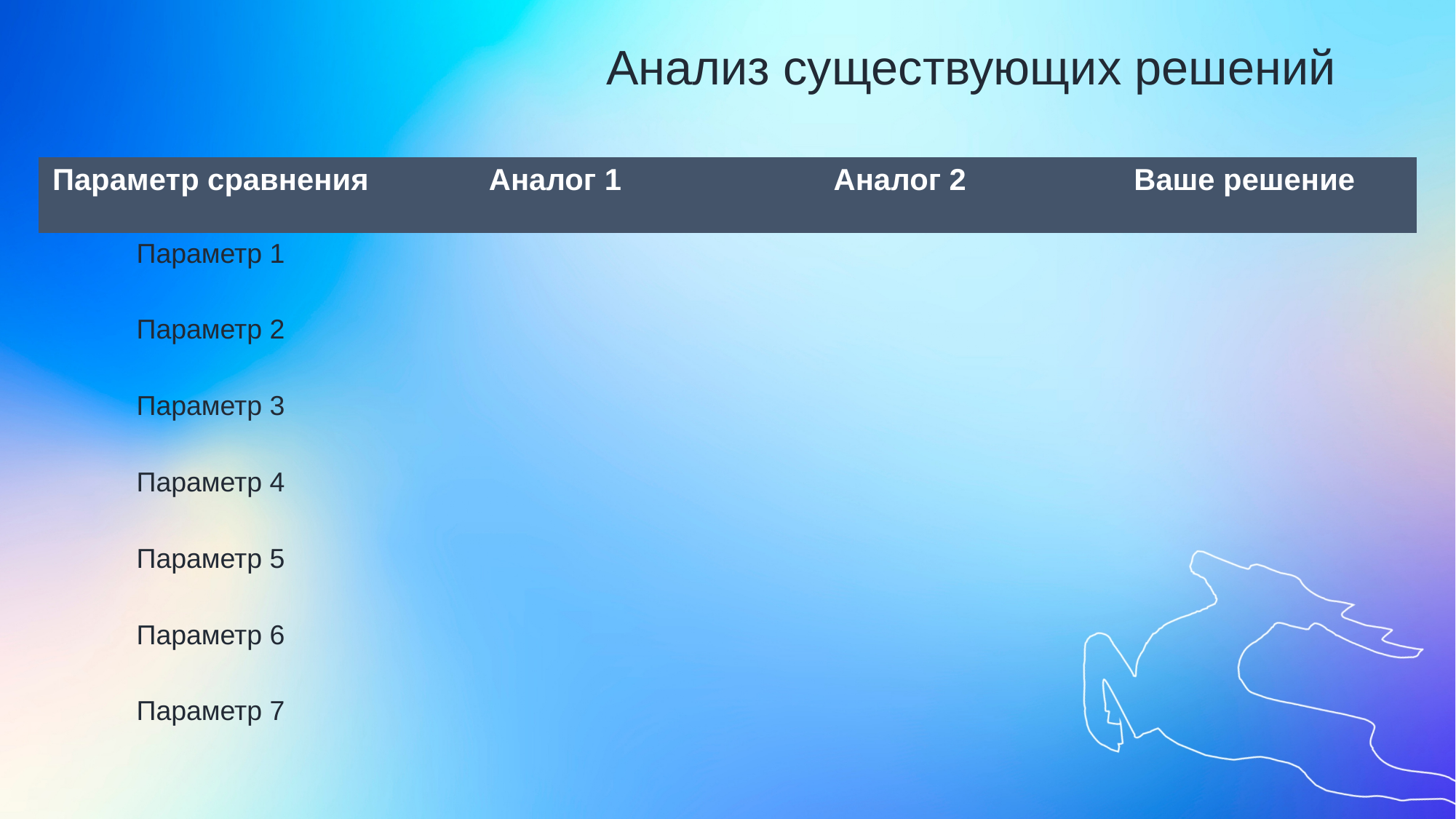

Анализ существующих решений
| Параметр сравнения | Аналог 1 | Аналог 2 | Ваше решение |
| --- | --- | --- | --- |
| Параметр 1 |  |  |  |
| Параметр 2 |  |  |  |
| Параметр 3 |  |  |  |
| Параметр 4 |  |  |  |
| Параметр 5 |  |  |  |
| Параметр 6 |  |  |  |
| Параметр 7 |  |  |  |